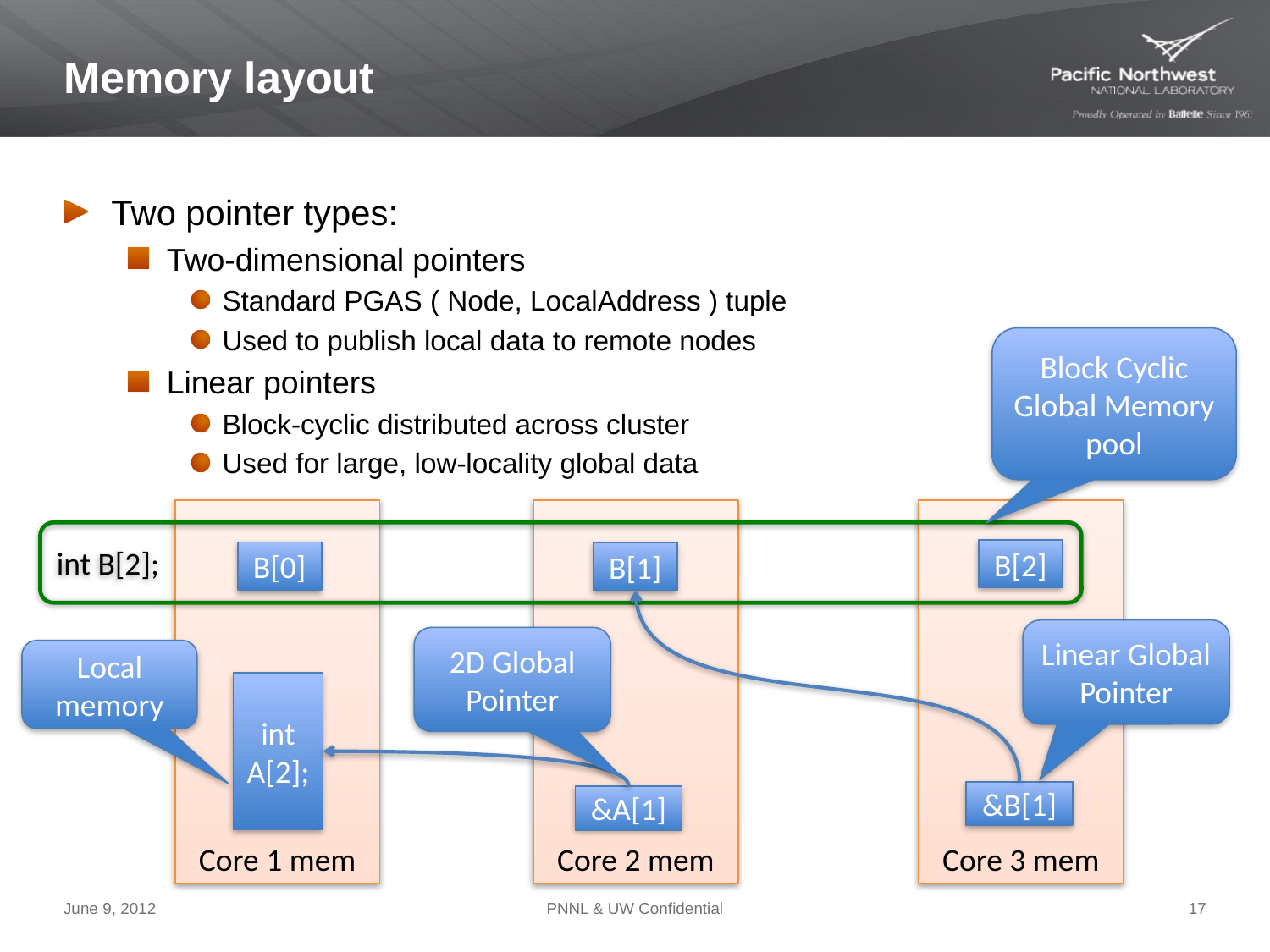

# Memory layout
Two pointer types:
Two-dimensional pointers
Standard PGAS ( Node, LocalAddress ) tuple
Used to publish local data to remote nodes
Linear pointers
Block-cyclic distributed across cluster
Used for large, low-locality global data

Block Cyclic Global Memory pool
Core 1 mem
Core 2 mem
Core 3 mem
int B[2];
B[2]
B[0]
B[1]
Linear Global Pointer
2D Global Pointer
Local memory
int A[2];
&B[1]
&A[1]
June 9, 2012
PNNL & UW Confidential
17